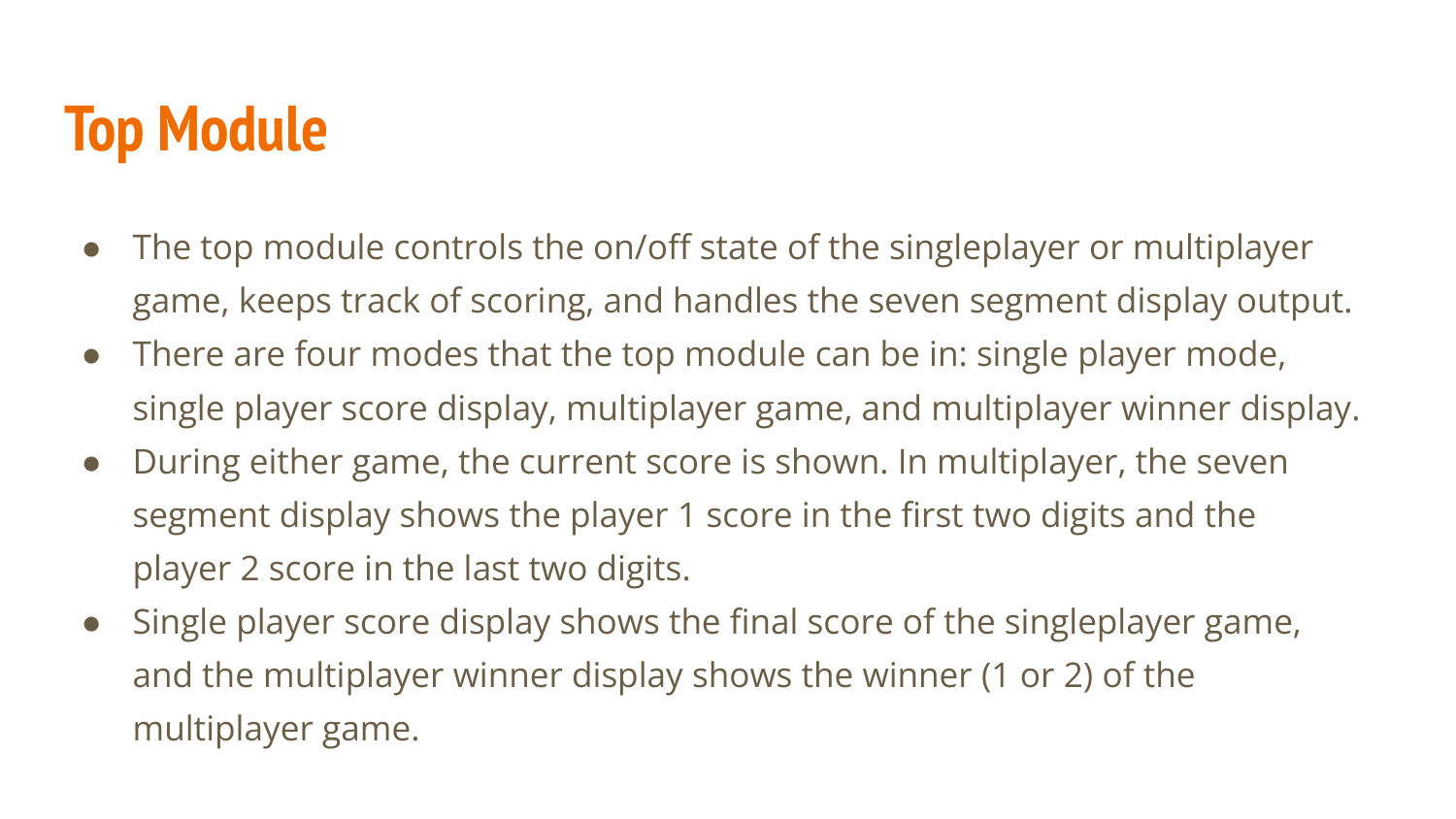

# Top Module
The top module controls the on/off state of the singleplayer or multiplayer game, keeps track of scoring, and handles the seven segment display output.
There are four modes that the top module can be in: single player mode, single player score display, multiplayer game, and multiplayer winner display.
During either game, the current score is shown. In multiplayer, the seven segment display shows the player 1 score in the first two digits and the player 2 score in the last two digits.
Single player score display shows the final score of the singleplayer game, and the multiplayer winner display shows the winner (1 or 2) of the multiplayer game.